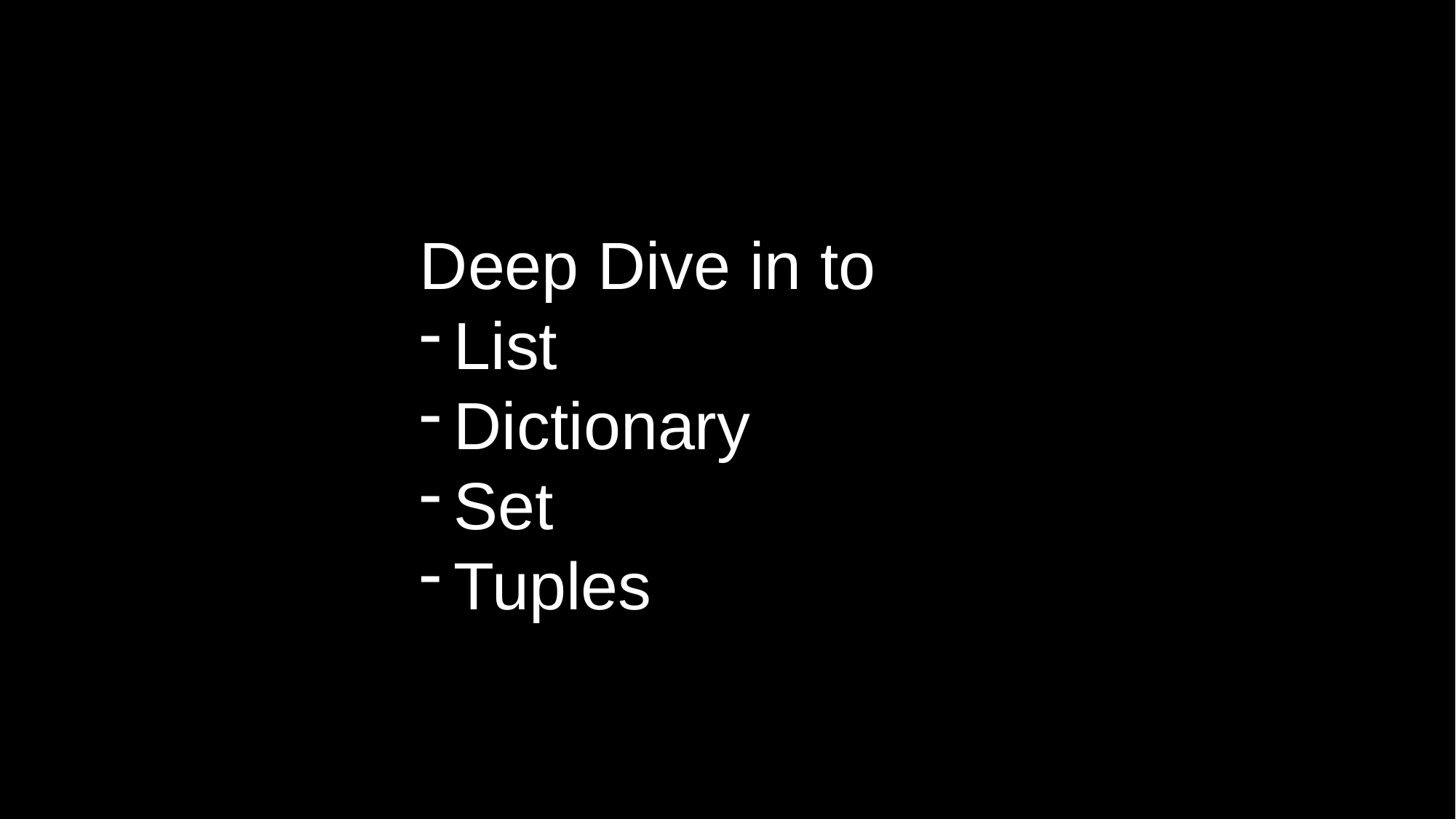

Deep Dive in to
List
Dictionary
Set
Tuples